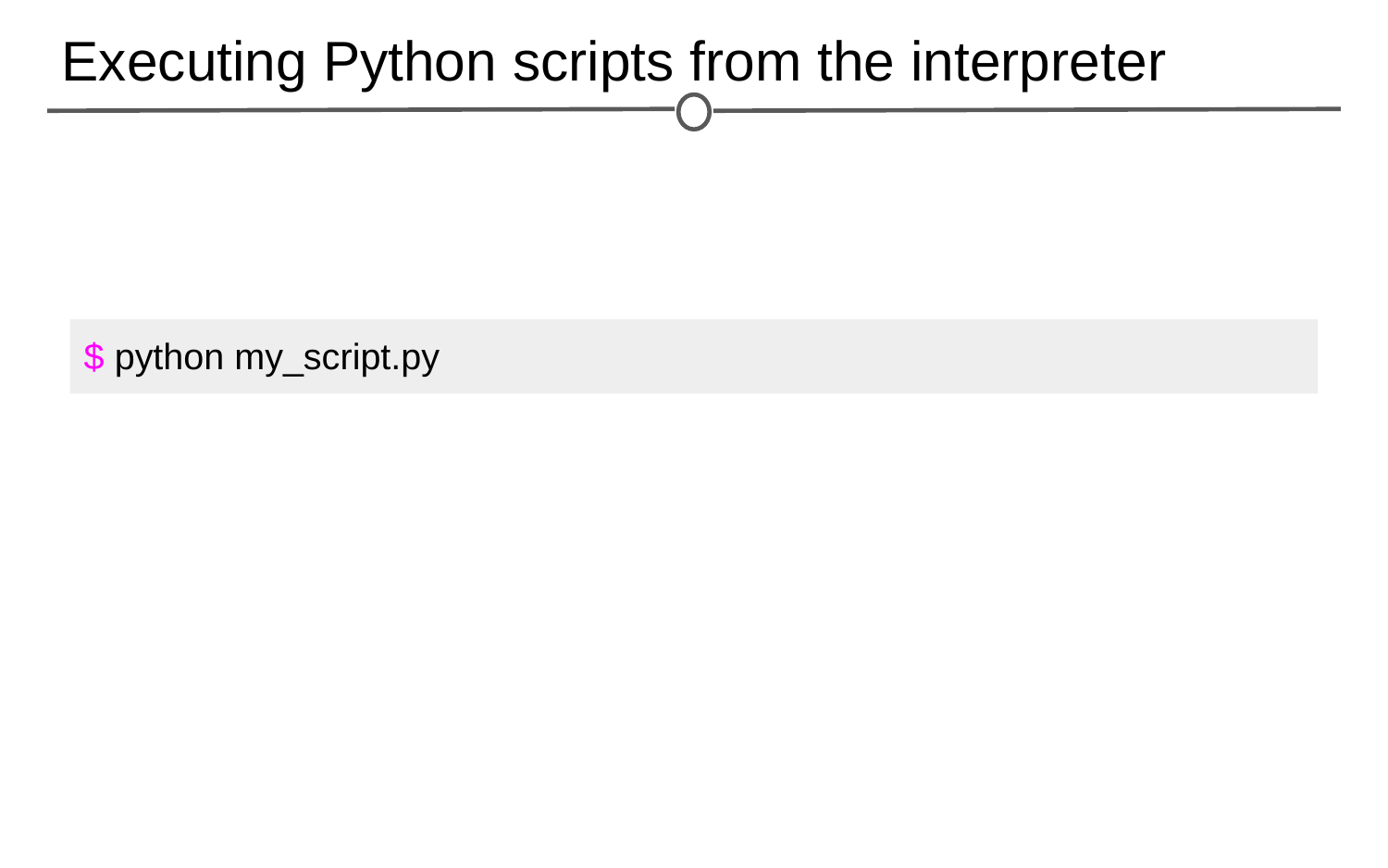

# Executing Python scripts from the interpreter
$ python my_script.py